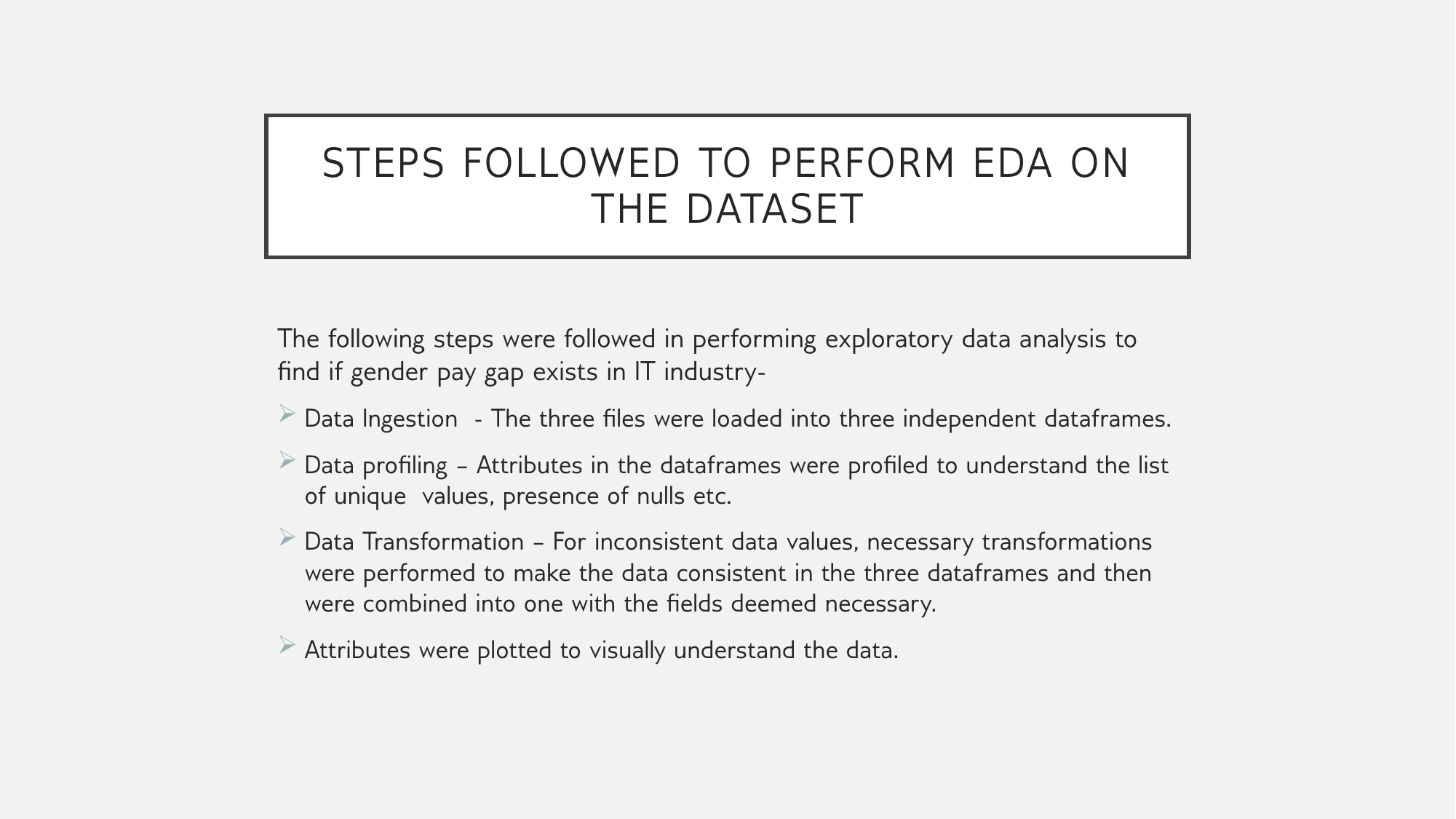

# Steps followed to perform EDA on the dataset
The following steps were followed in performing exploratory data analysis to find if gender pay gap exists in IT industry-
Data Ingestion  - The three files were loaded into three independent dataframes.
Data profiling – Attributes in the dataframes were profiled to understand the list of unique  values, presence of nulls etc.
Data Transformation – For inconsistent data values, necessary transformations were performed to make the data consistent in the three dataframes and then were combined into one with the fields deemed necessary.
Attributes were plotted to visually understand the data.